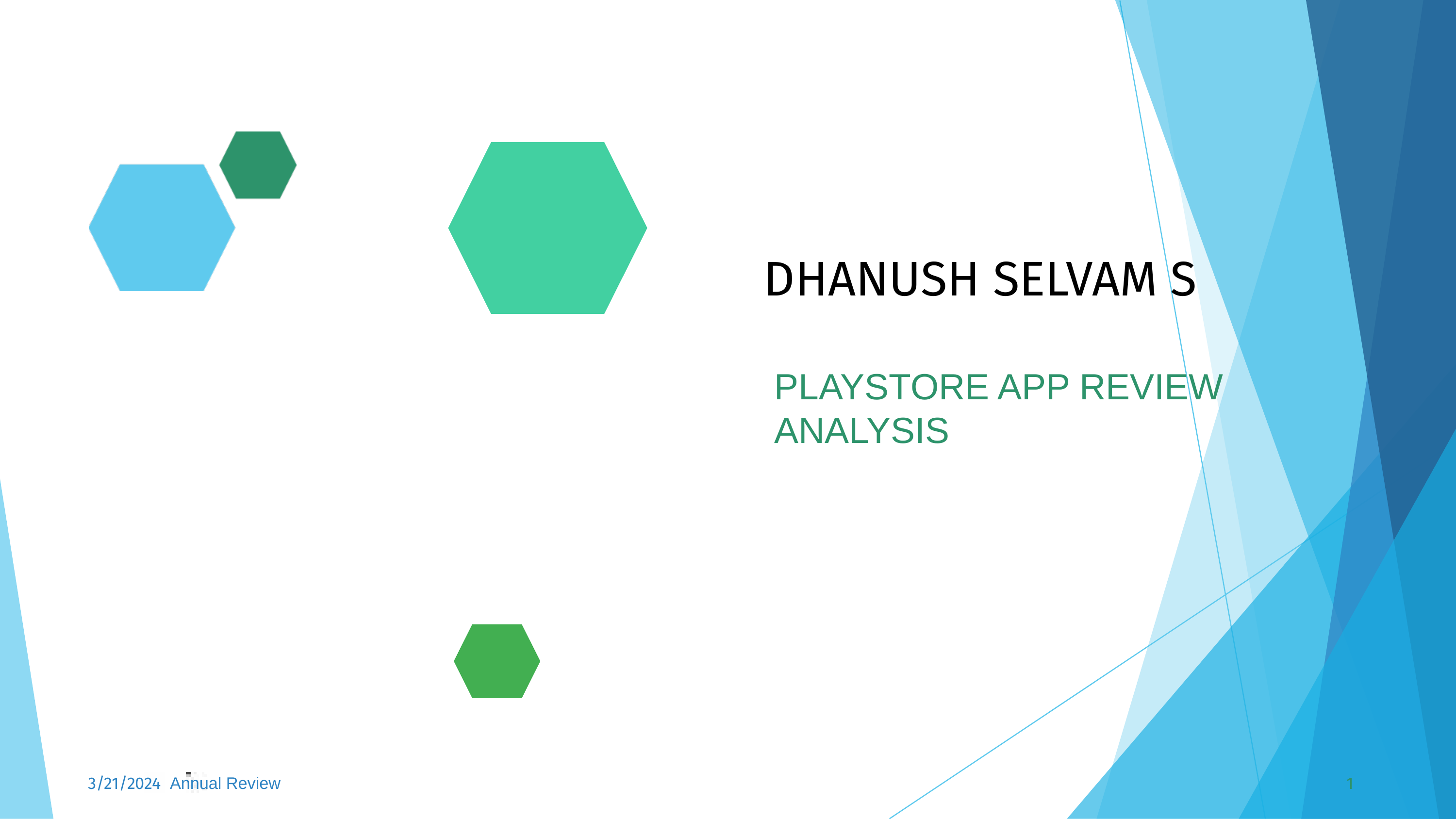

DHANUSH SELVAM S
PLAYSTORE APP REVIEW ANALYSIS

3/21/2024  Annual Review
1